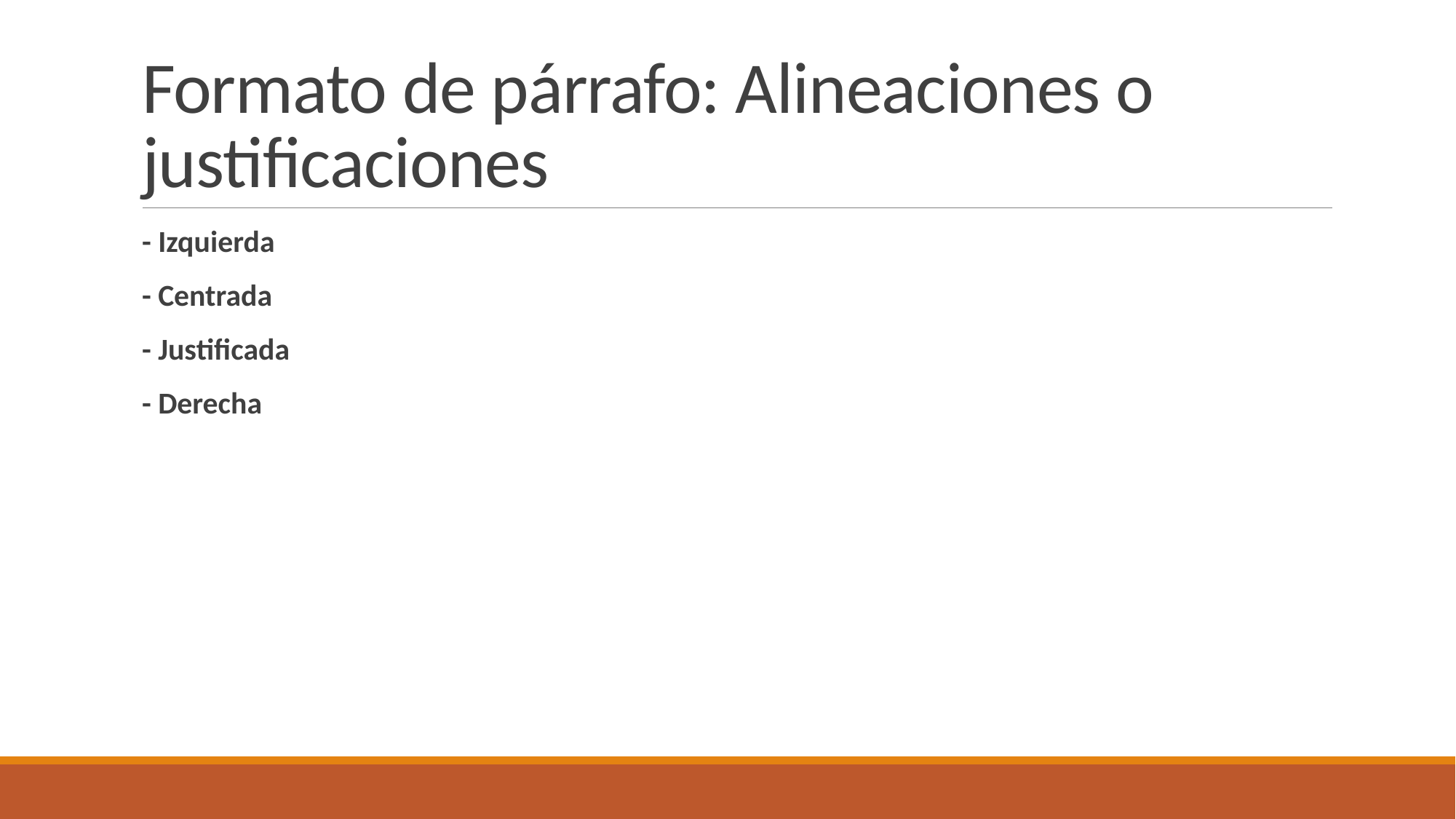

# Formato de párrafo: Alineaciones o justificaciones
- Izquierda
- Centrada
- Justificada
- Derecha